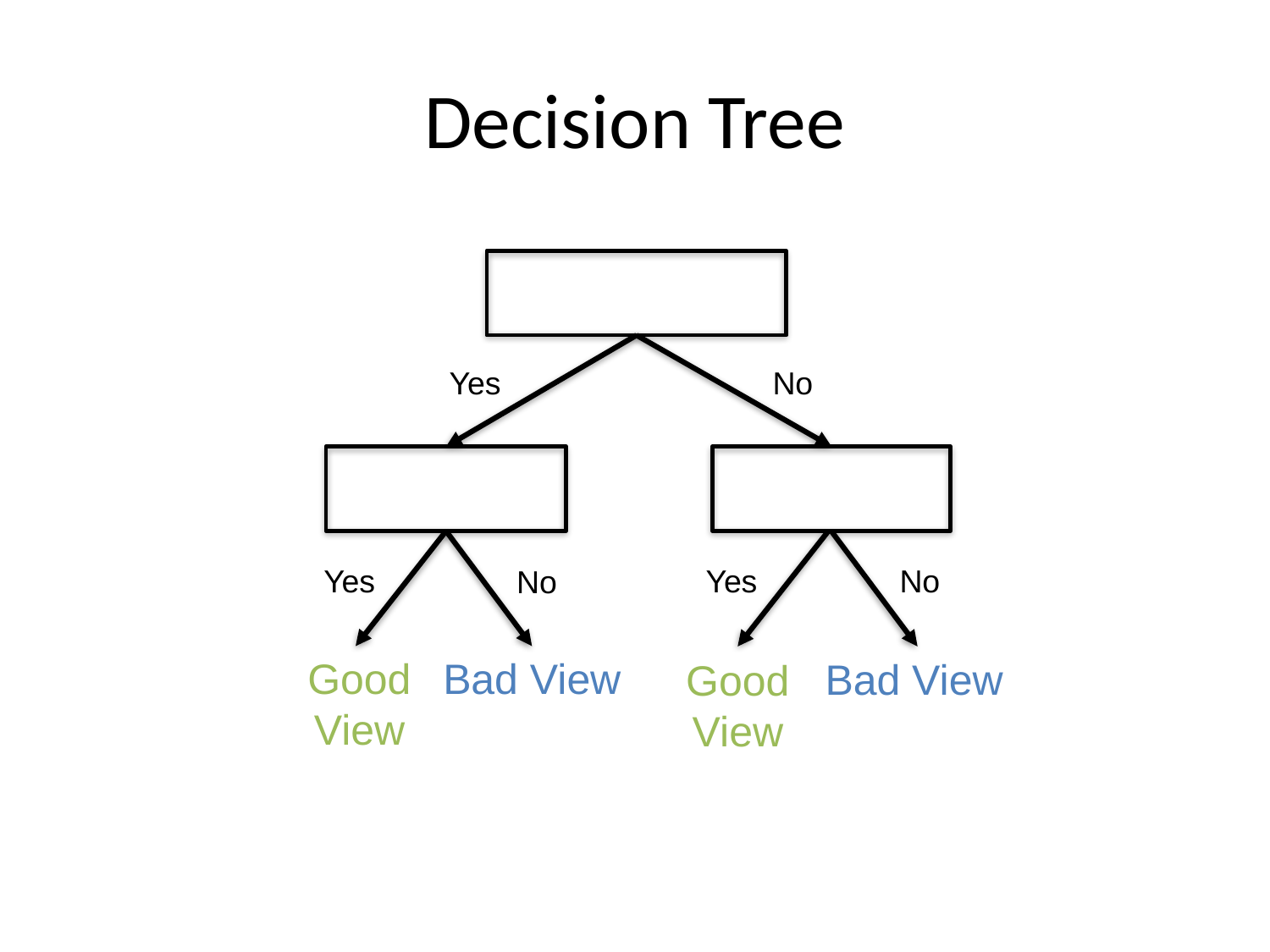

# Decision Tree

Yes
No

Yes
No
Yes
No
Good View
Bad View
Bad View
Good View